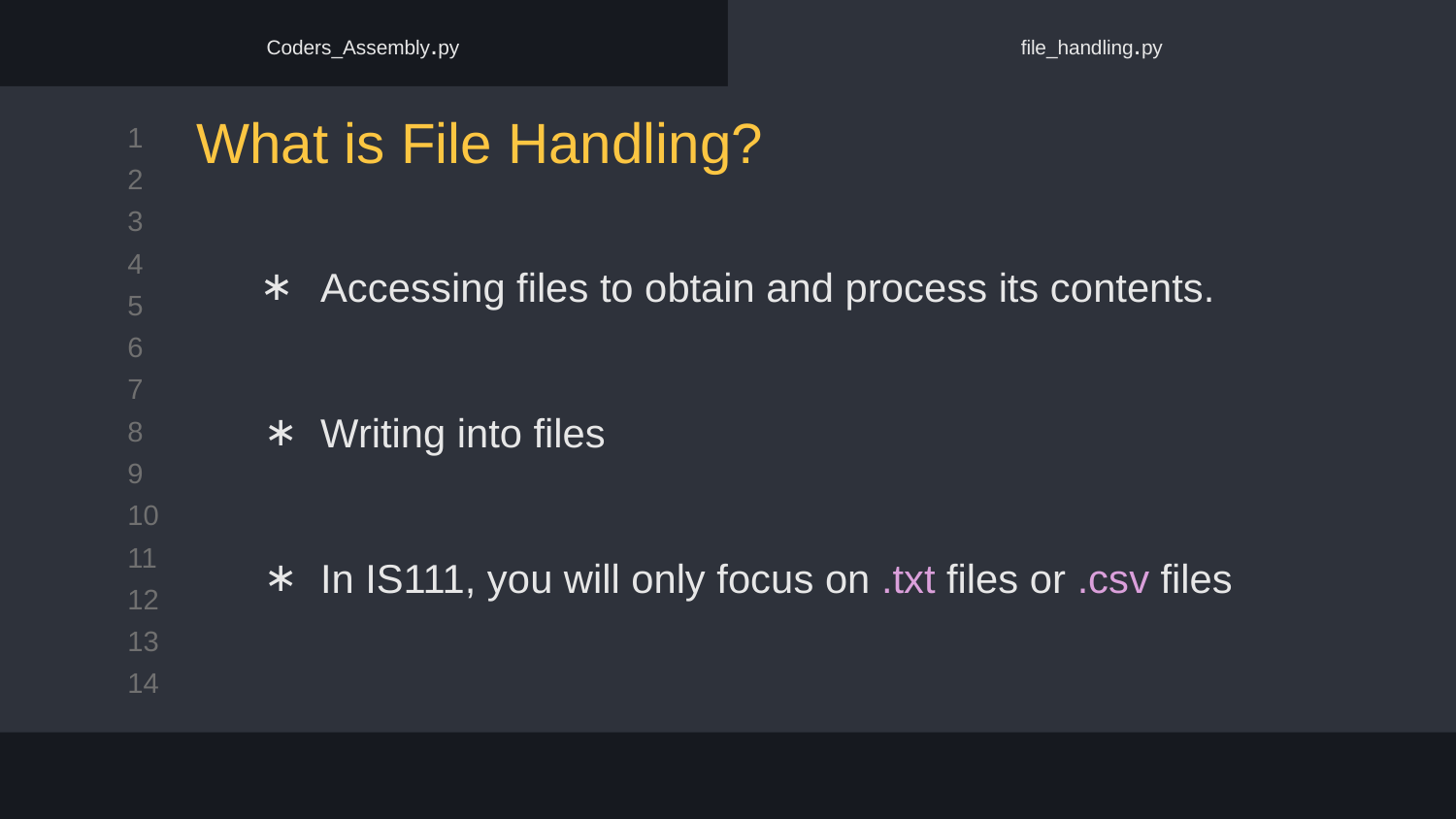

Coders_Assembly.py
file_handling.py
# What is File Handling?

Accessing files to obtain and process its contents.

Writing into files

In IS111, you will only focus on .txt files or .csv files